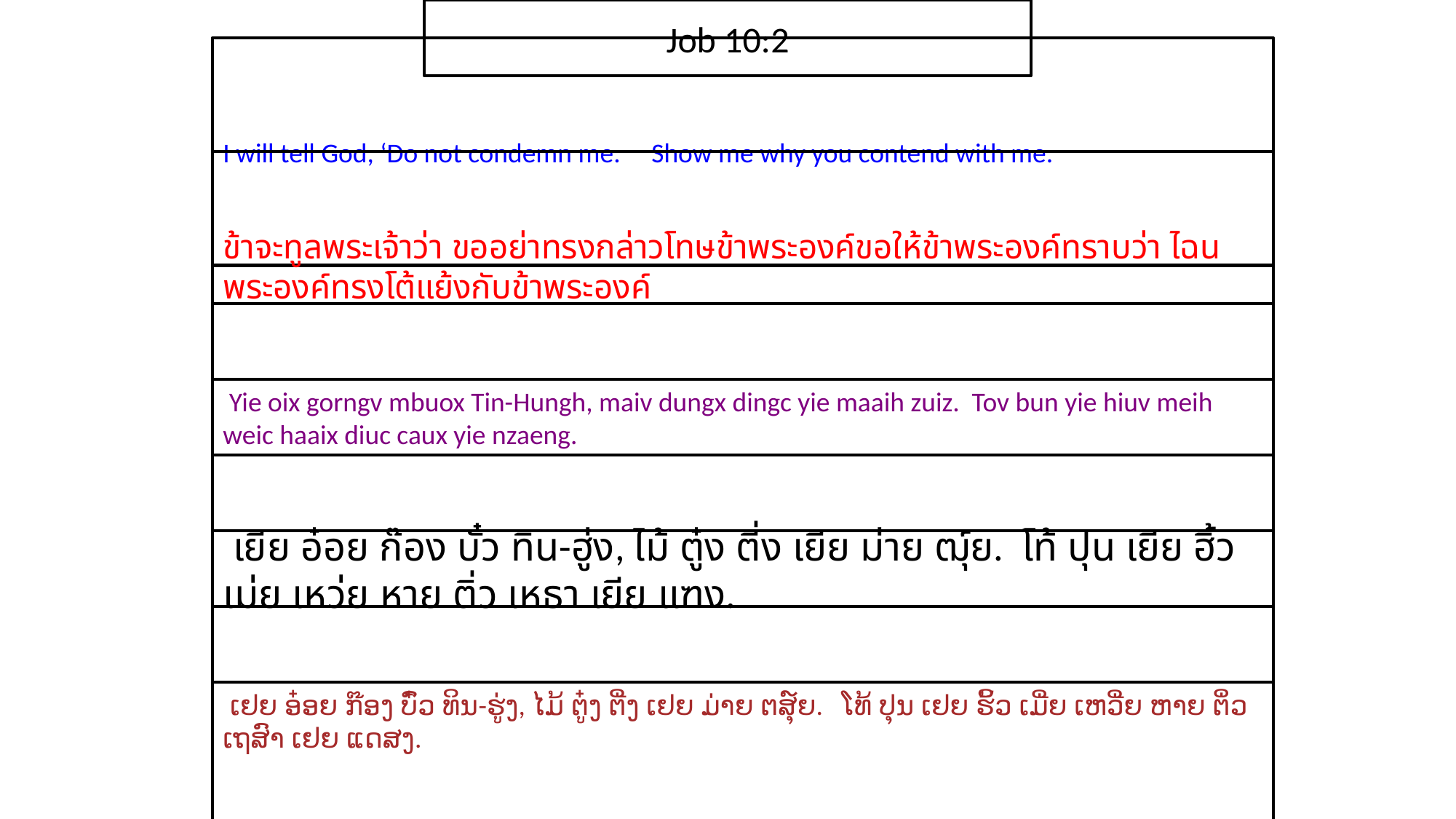

Job 10:2
I will tell God, ‘Do not condemn me.     Show me why you contend with me.
ข้า​จะ​ทูล​พระ​เจ้า​ว่า ขอ​อย่า​ทรง​กล่าวโทษ​ข้า​พระ​องค์ขอ​ให้​ข้า​พระ​องค์​ทราบ​ว่า ไฉน​พระ​องค์​ทรง​โต้แย้ง​กับ​ข้า​พระ​องค์
 Yie oix gorngv mbuox Tin-Hungh, maiv dungx dingc yie maaih zuiz.  Tov bun yie hiuv meih weic haaix diuc caux yie nzaeng.
 เยีย อ๋อย ก๊อง บั๋ว ทิน-ฮู่ง, ไม้ ตู๋ง ตี่ง เยีย ม่าย ฒุ์ย.  โท้ ปุน เยีย ฮิ้ว เม่ย เหว่ย หาย ติ่ว เหธา เยีย แฑง.
 ເຢຍ ອ໋ອຍ ກ໊ອງ ບົ໋ວ ທິນ-ຮູ່ງ, ໄມ້ ຕູ໋ງ ຕີ່ງ ເຢຍ ມ່າຍ ຕສຸ໌ຍ.   ໂທ້ ປຸນ ເຢຍ ຮິ້ວ ເມີ່ຍ ເຫວີ່ຍ ຫາຍ ຕິ່ວ ເຖສົາ ເຢຍ ແດສງ.